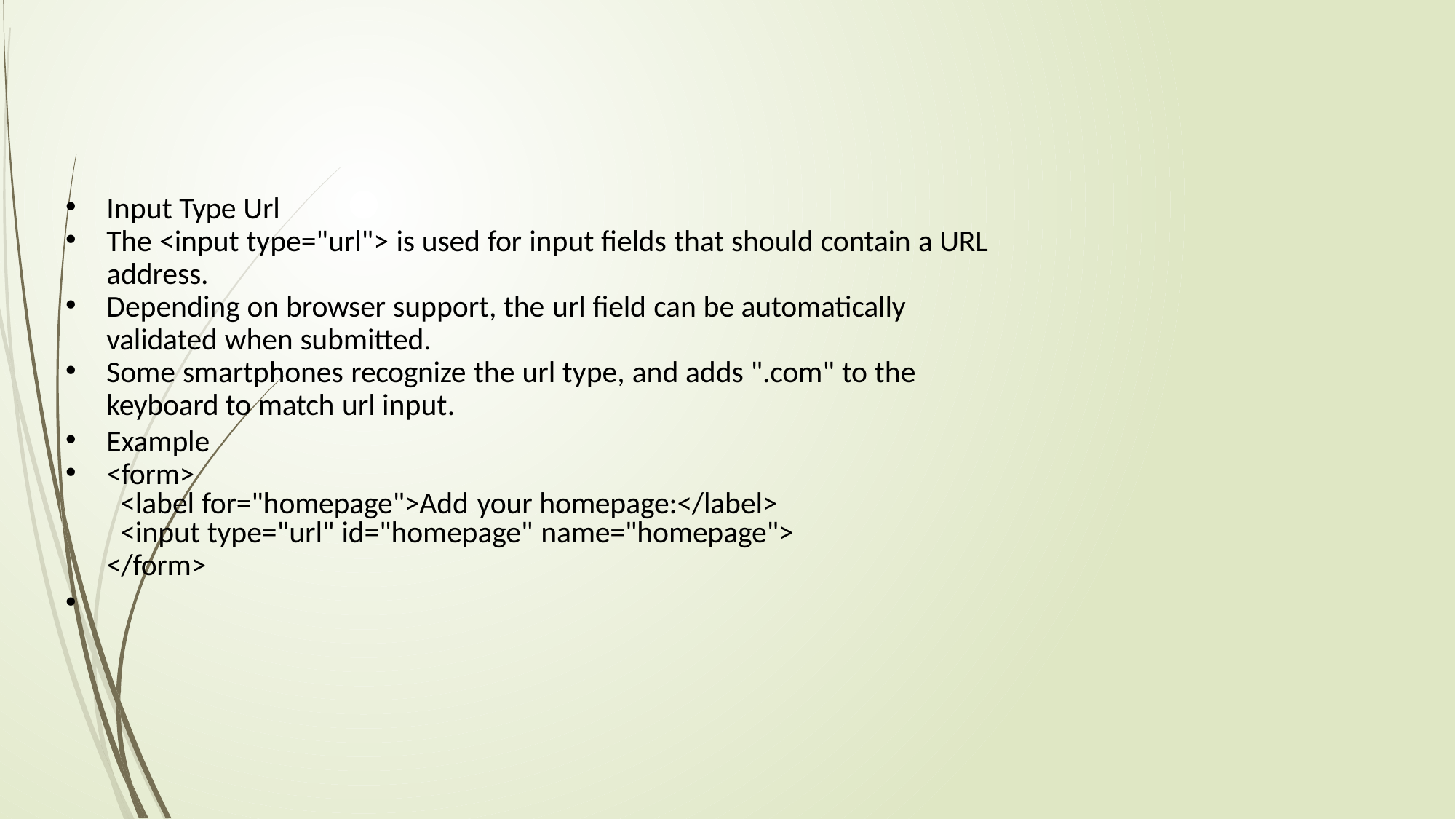

Input Type Url
The <input type="url"> is used for input fields that should contain a URL
address.
Depending on browser support, the url field can be automatically
validated when submitted.
Some smartphones recognize the url type, and adds ".com" to the
keyboard to match url input.
Example
<form>
<label for="homepage">Add your homepage:</label>
<input type="url" id="homepage" name="homepage">
</form>
•